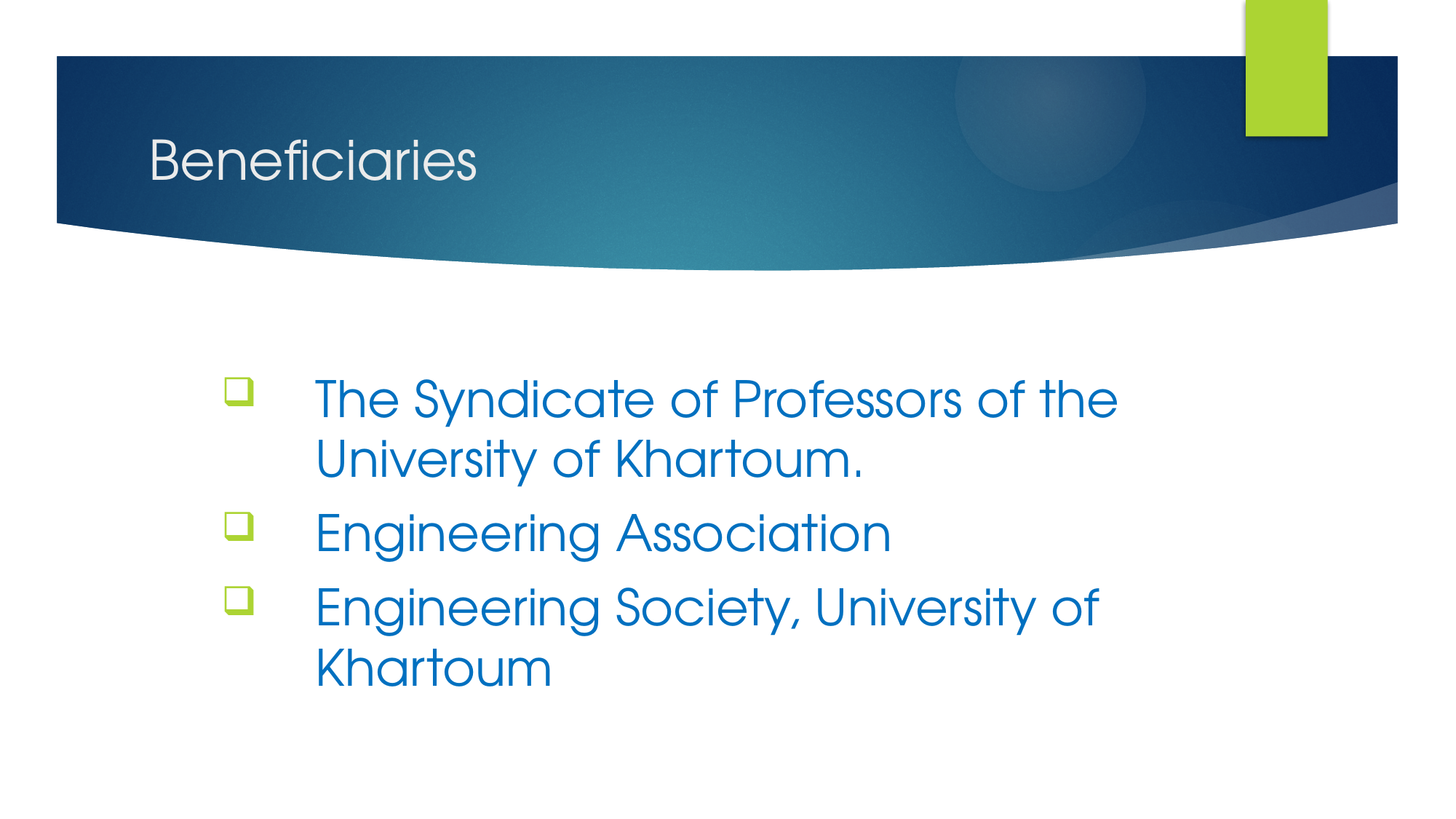

# Beneficiaries

The Syndicate of Professors of the University of Khartoum.
Engineering Association
Engineering Society, University of Khartoum